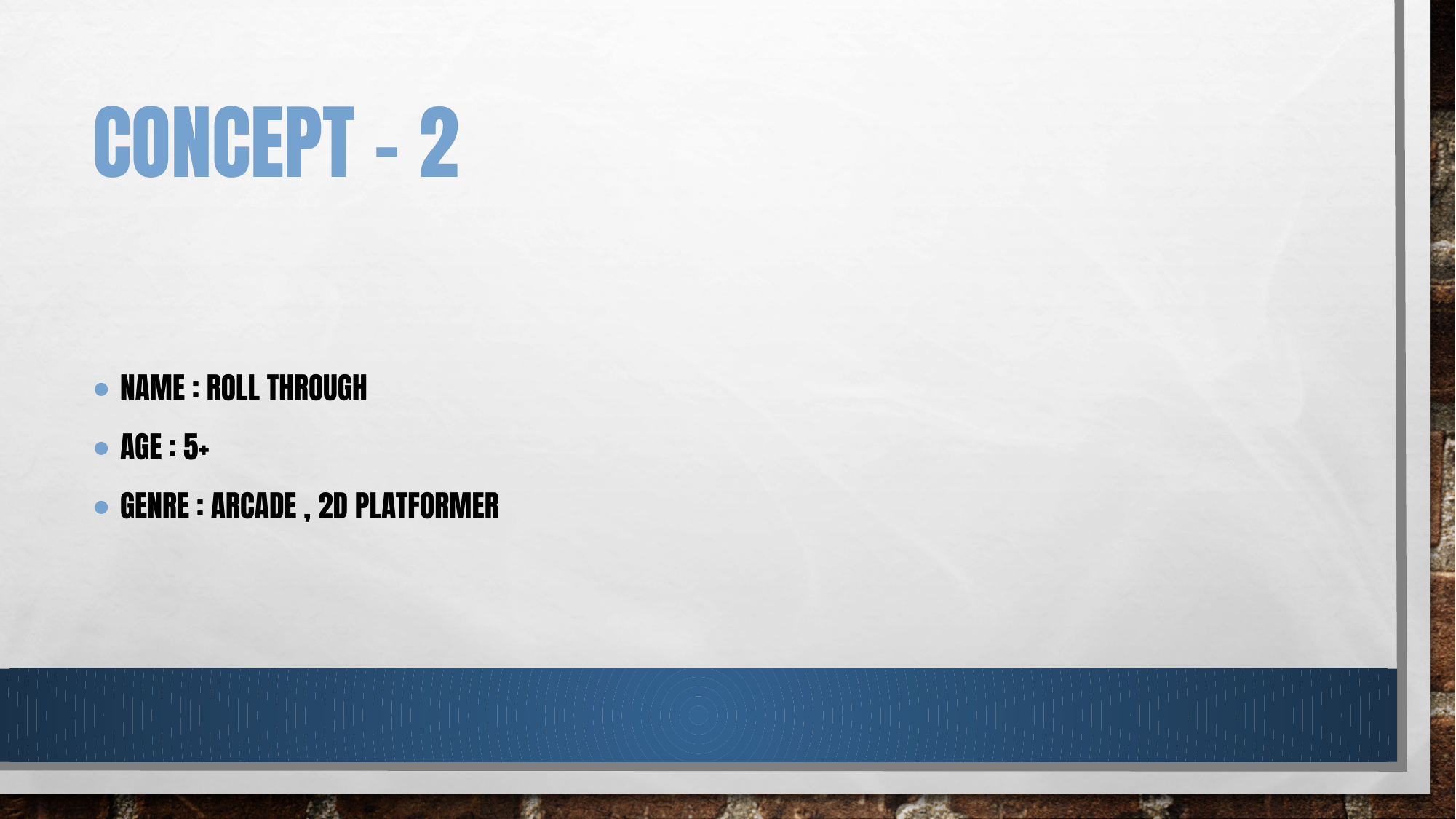

# Concept - 2
Name : roll through
Age : 5+
Genre : arcade , 2d platformer